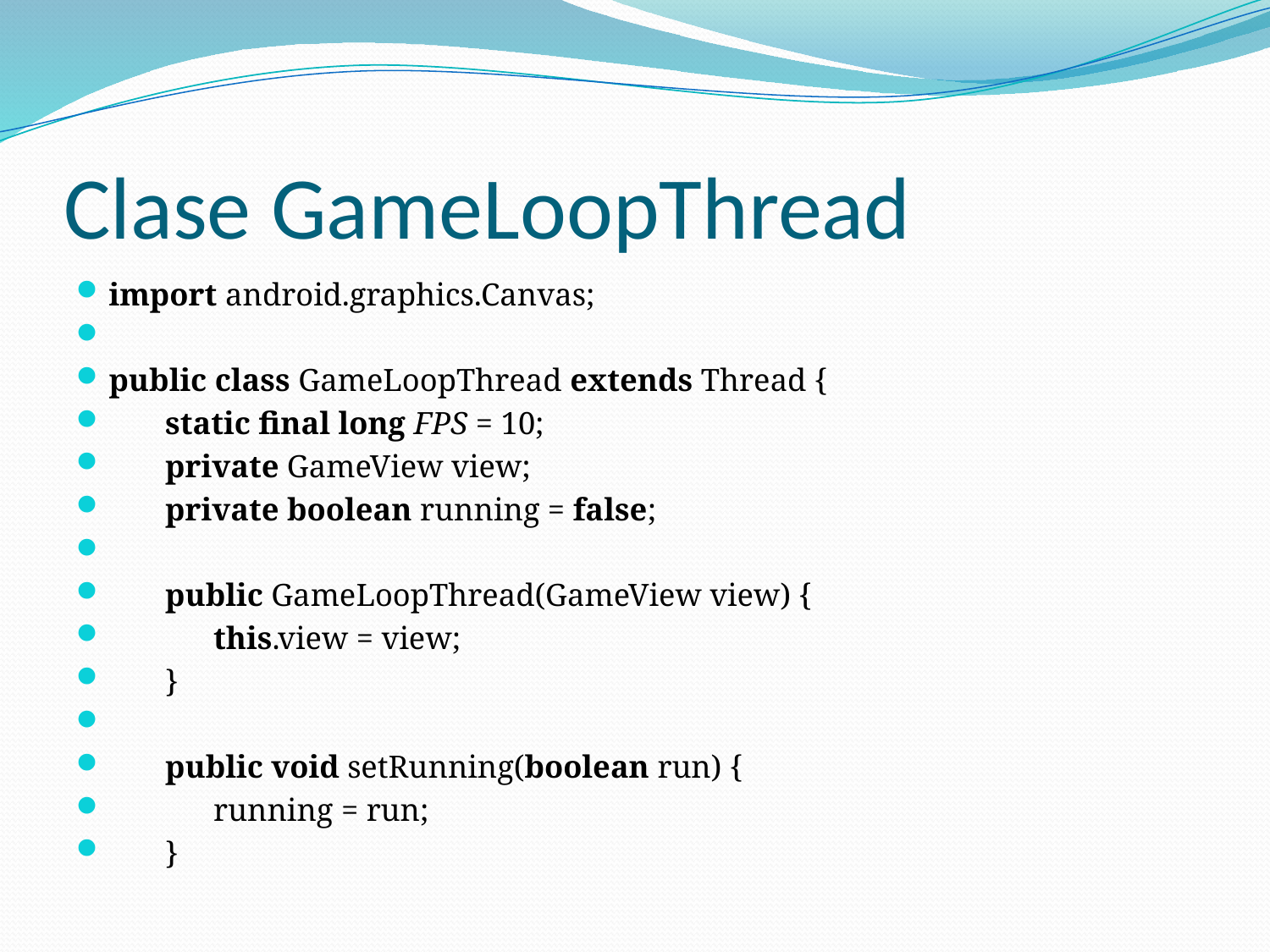

# Clase GameLoopThread
import android.graphics.Canvas;

public class GameLoopThread extends Thread {
       static final long FPS = 10;
       private GameView view;
       private boolean running = false;

       public GameLoopThread(GameView view) {
             this.view = view;
       }

       public void setRunning(boolean run) {
             running = run;
       }